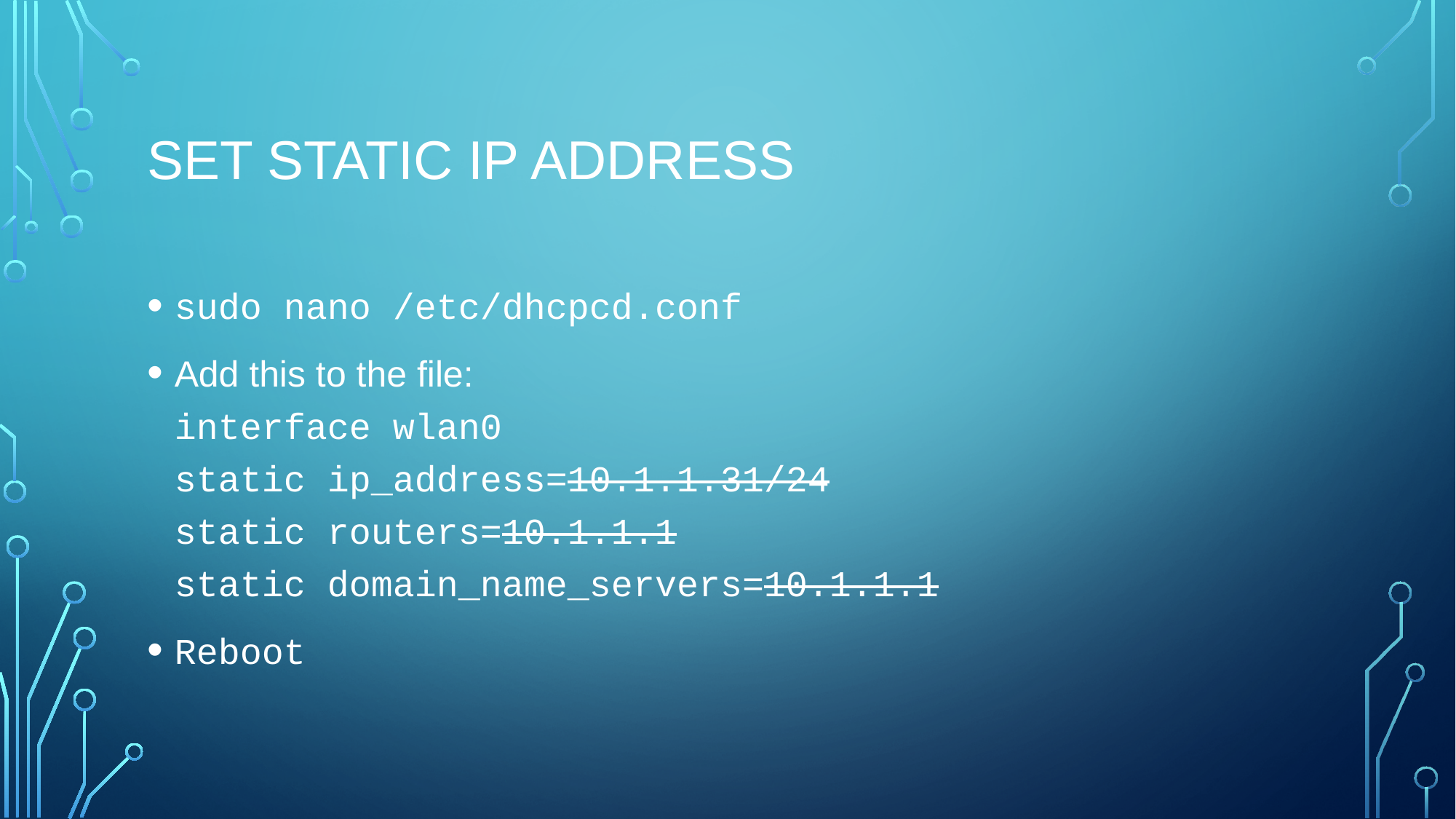

# Set Static IP Address
sudo nano /etc/dhcpcd.conf
Add this to the file:
interface wlan0
static ip_address=10.1.1.31/24
static routers=10.1.1.1
static domain_name_servers=10.1.1.1
Reboot